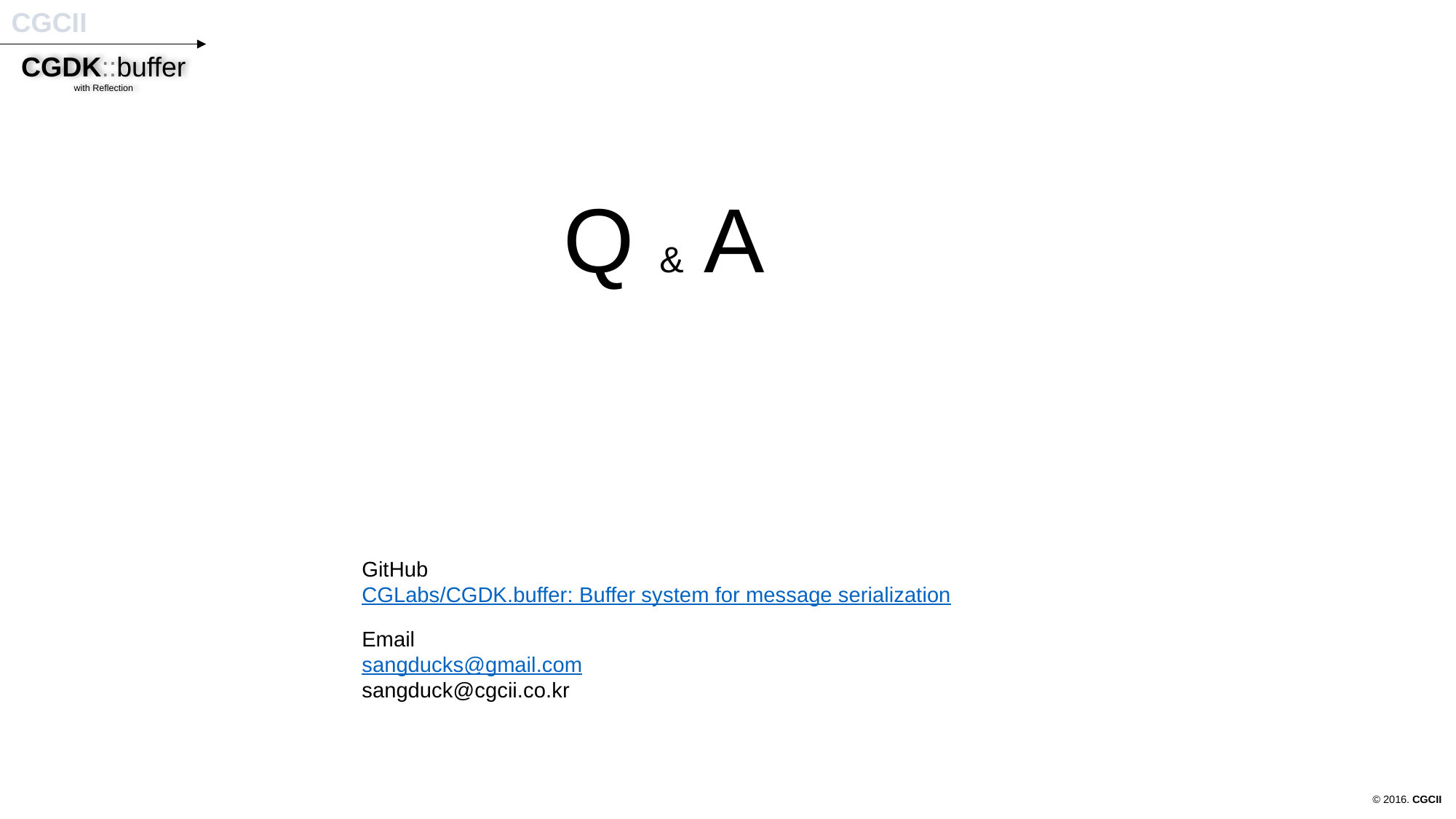

CGCII
CGDK::buffer
with Reflection

Q & A
GitHub
CGLabs/CGDK.buffer: Buffer system for message serialization
Email
sangducks@gmail.com
sangduck@cgcii.co.kr
© 2016. CGCII